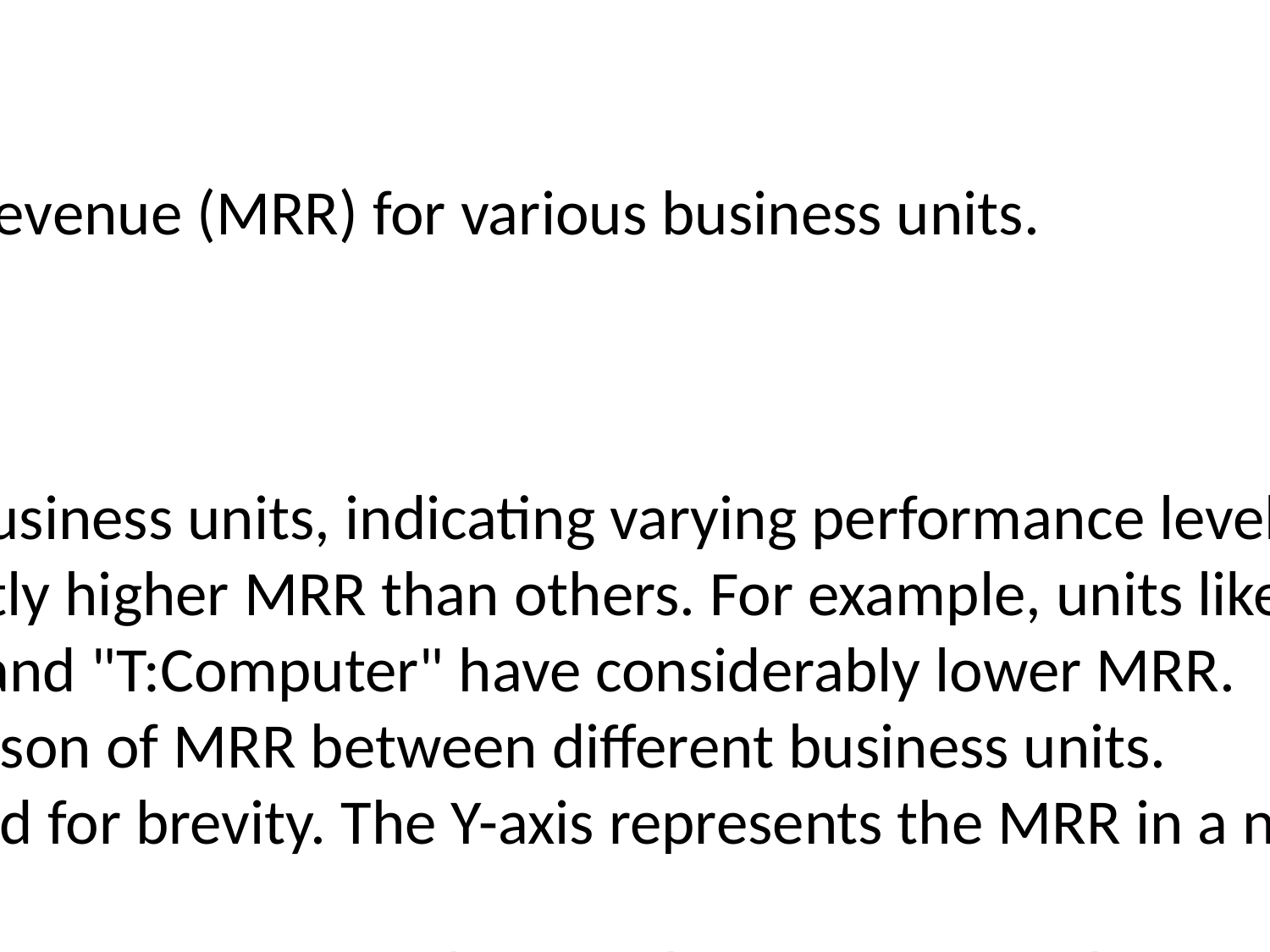

#

The provided image is a bar graph that depicts the Monthly Recurring Revenue (MRR) for various business units.
Here are some observations:
* **Overall:** The graph shows a wide range of MRR across different business units, indicating varying performance levels.
* **High Performers:** Certain business units stand out with significantly higher MRR than others. For example, units like "G:Rest", "I:Property" and "W:Property" show noticeably taller bars.
* **Low Performers:** Conversely, some units like "G:Wett", "O:Web" and "T:Computer" have considerably lower MRR.
* **Comparison:** The bar graph format allows for easy visual comparison of MRR between different business units.
* **Axis:** The X-axis lists the different business units, likely abbreviated for brevity. The Y-axis represents the MRR in a numerical format, going up to 2 million.
Overall, this graph is useful for quickly understanding the relative revenue generation of different business units. This information could be used for resource allocation, performance evaluation, or strategic planning.